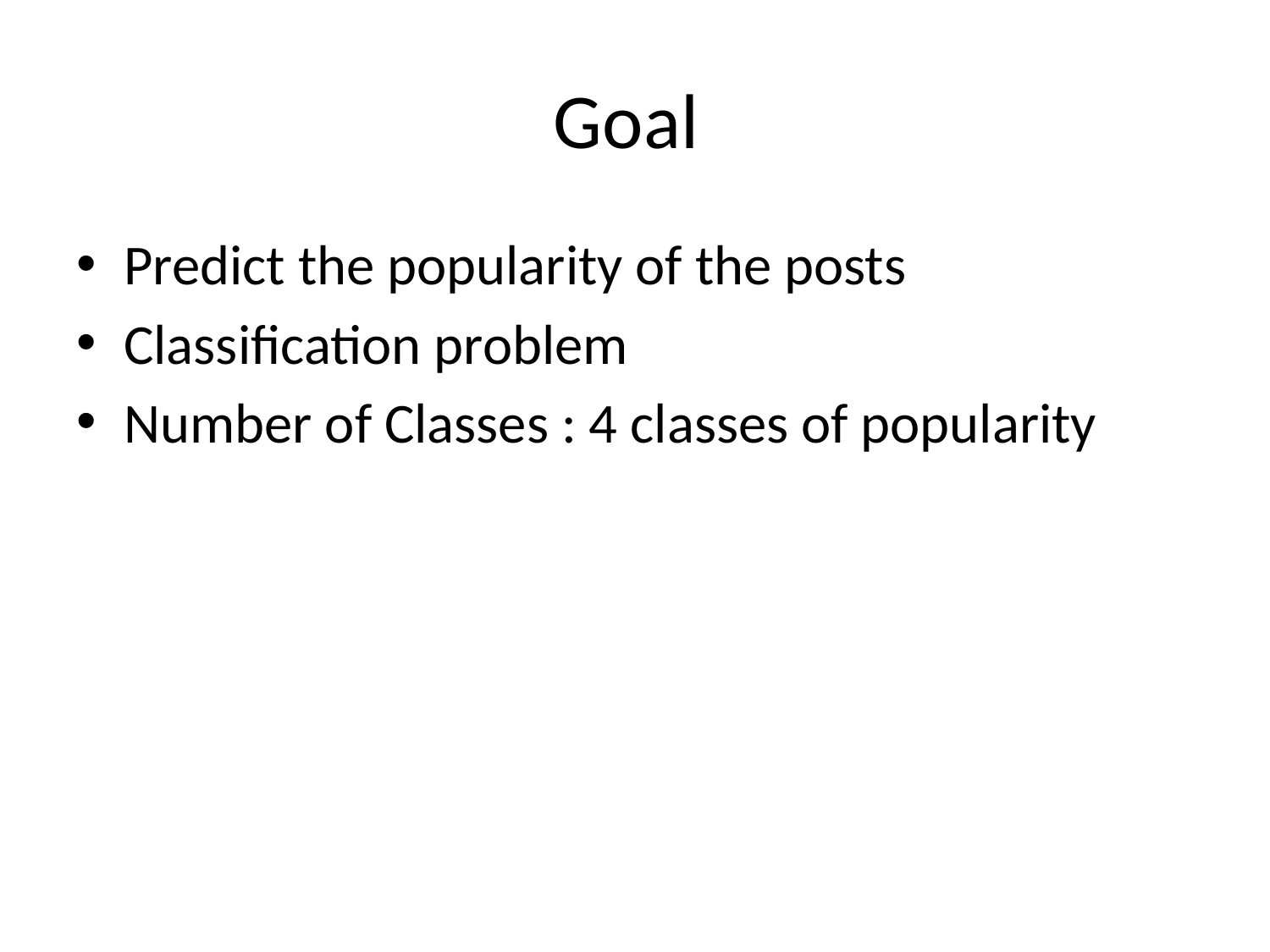

# Goal
Predict the popularity of the posts
Classification problem
Number of Classes : 4 classes of popularity